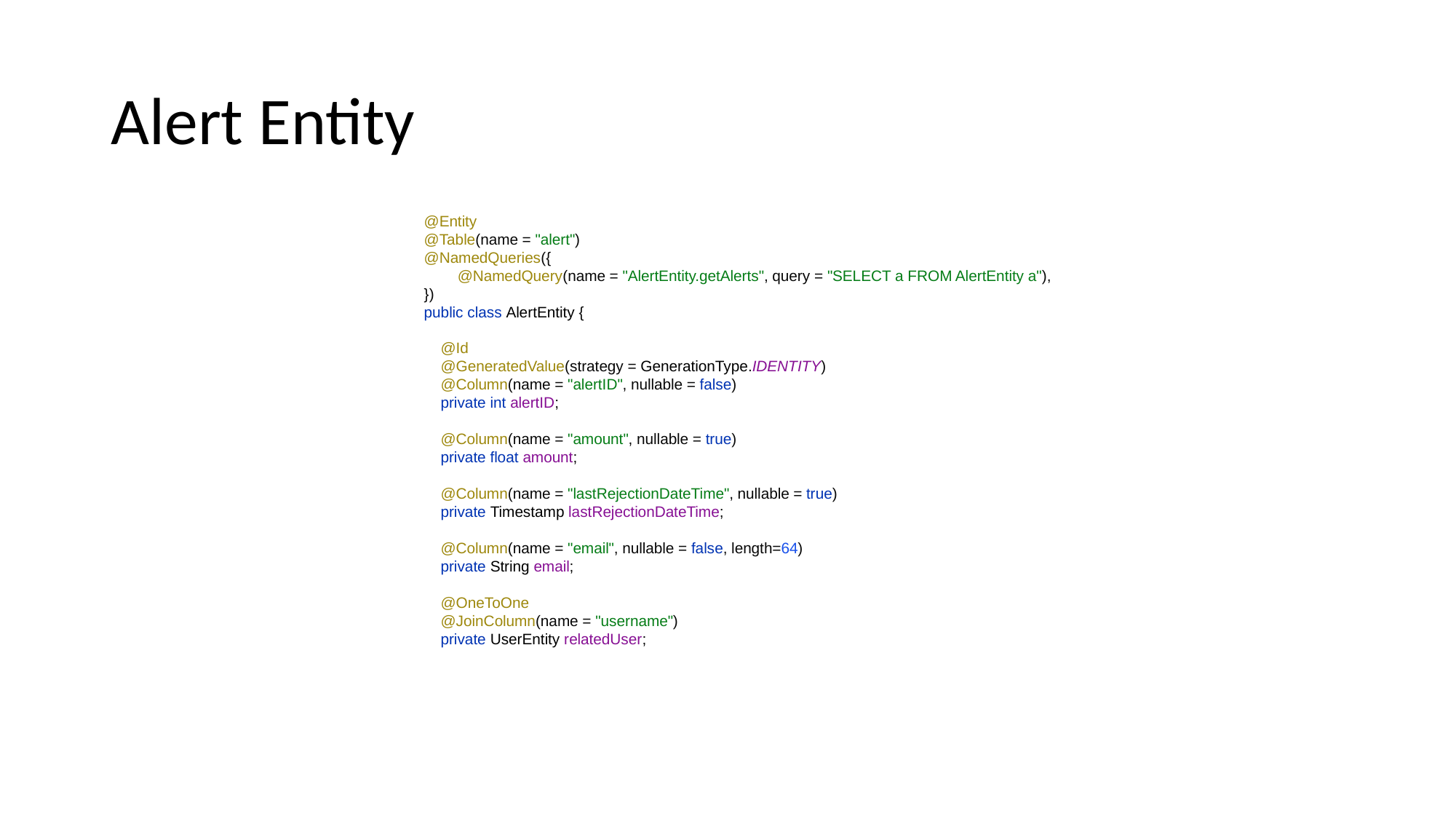

# Alert Entity

@Entity
@Table(name = "alert")
@NamedQueries({
        @NamedQuery(name = "AlertEntity.getAlerts", query = "SELECT a FROM AlertEntity a"),
})
public class AlertEntity {
    @Id
    @GeneratedValue(strategy = GenerationType.IDENTITY)
    @Column(name = "alertID", nullable = false)
    private int alertID;
    @Column(name = "amount", nullable = true)
    private float amount;
    @Column(name = "lastRejectionDateTime", nullable = true)
    private Timestamp lastRejectionDateTime;
    @Column(name = "email", nullable = false, length=64)
    private String email;
    @OneToOne
    @JoinColumn(name = "username")
    private UserEntity relatedUser;